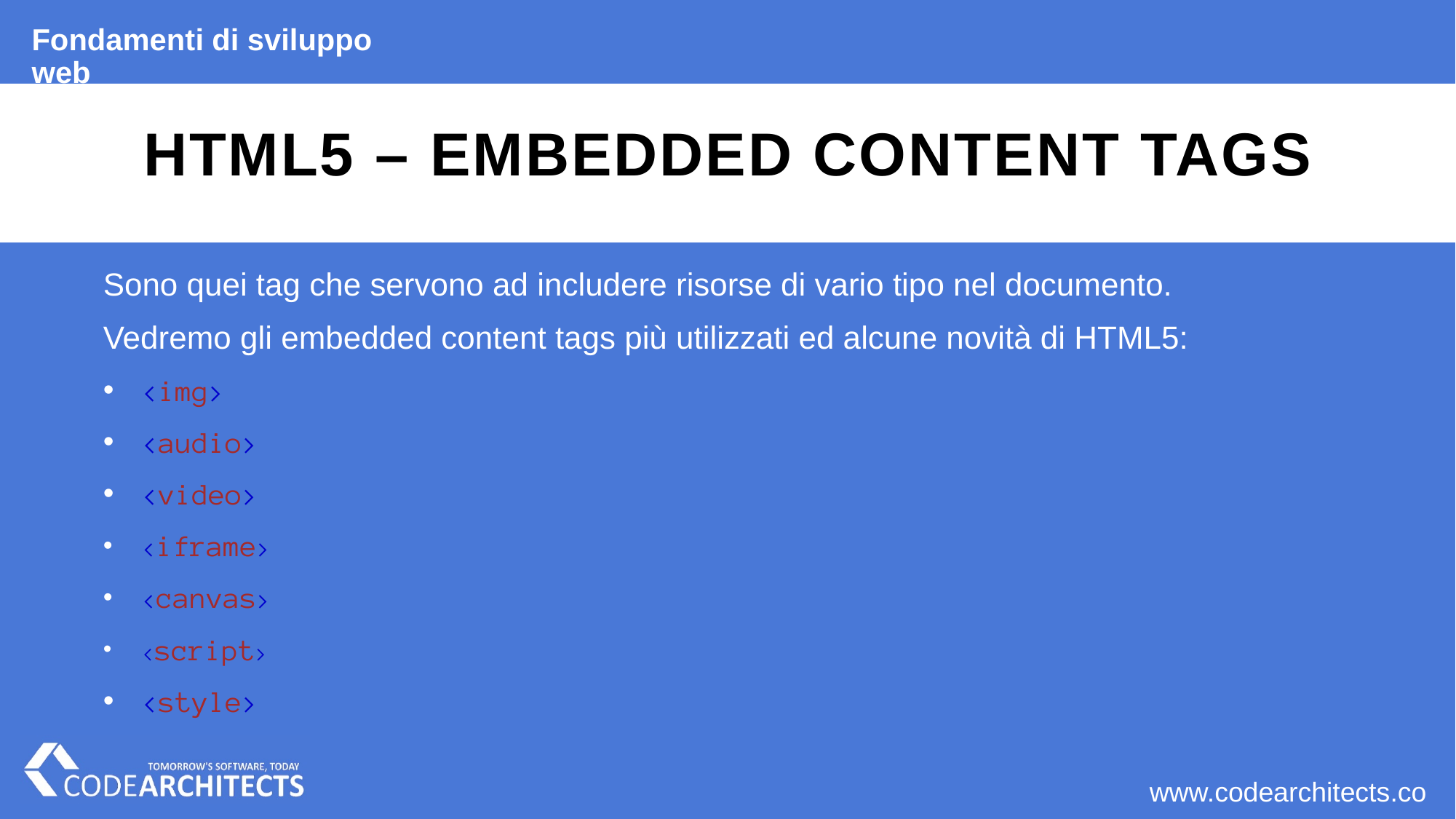

Fondamenti di sviluppo web

# HTML5 – embedded content tags
Sono quei tag che servono ad includere risorse di vario tipo nel documento.
Vedremo gli embedded content tags più utilizzati ed alcune novità di HTML5:
<img>
<audio>
<video>
<iframe>
<canvas>
<script>
<style>